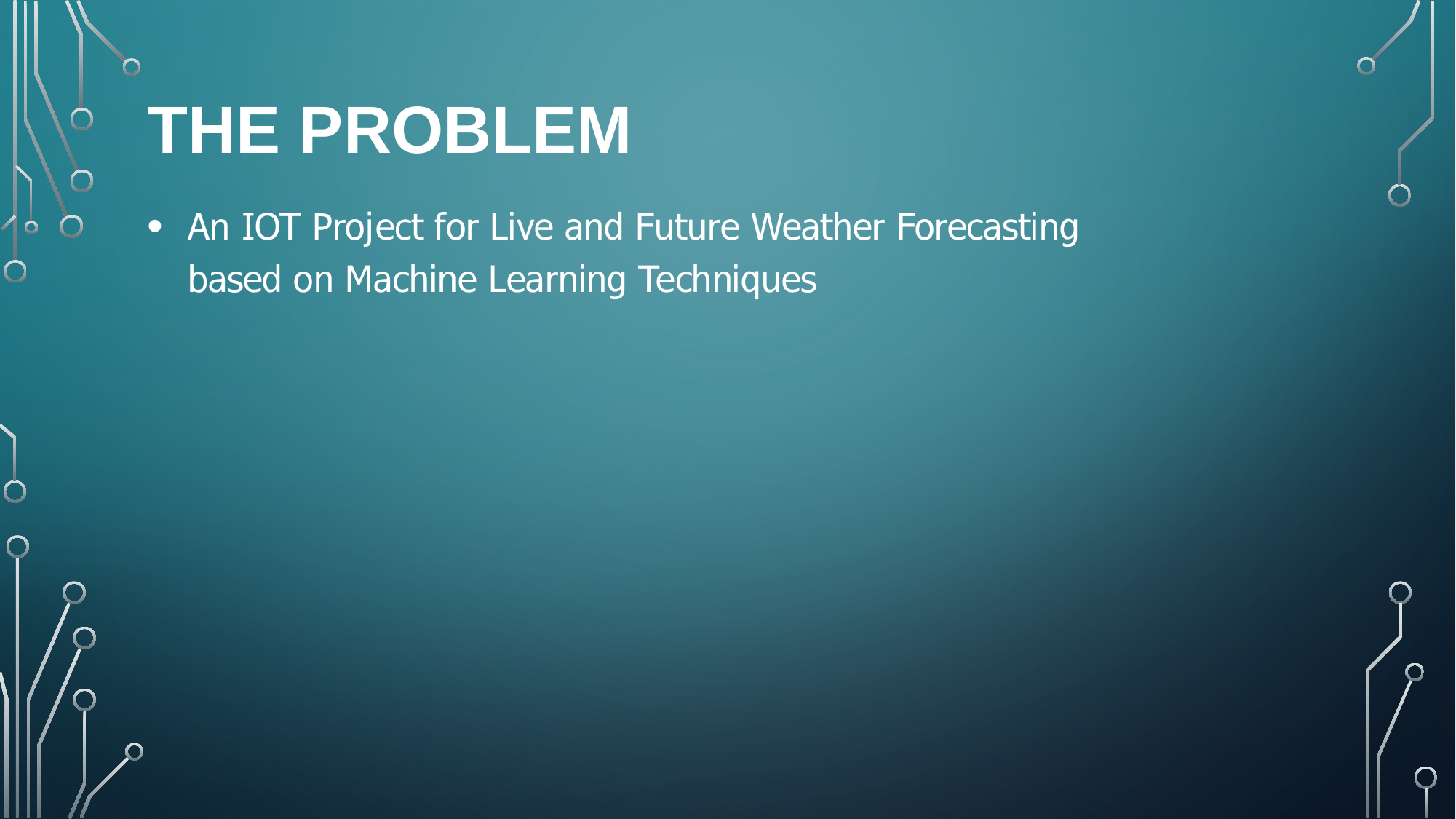

# The Problem
An IOT Project for Live and Future Weather Forecasting based on Machine Learning Techniques